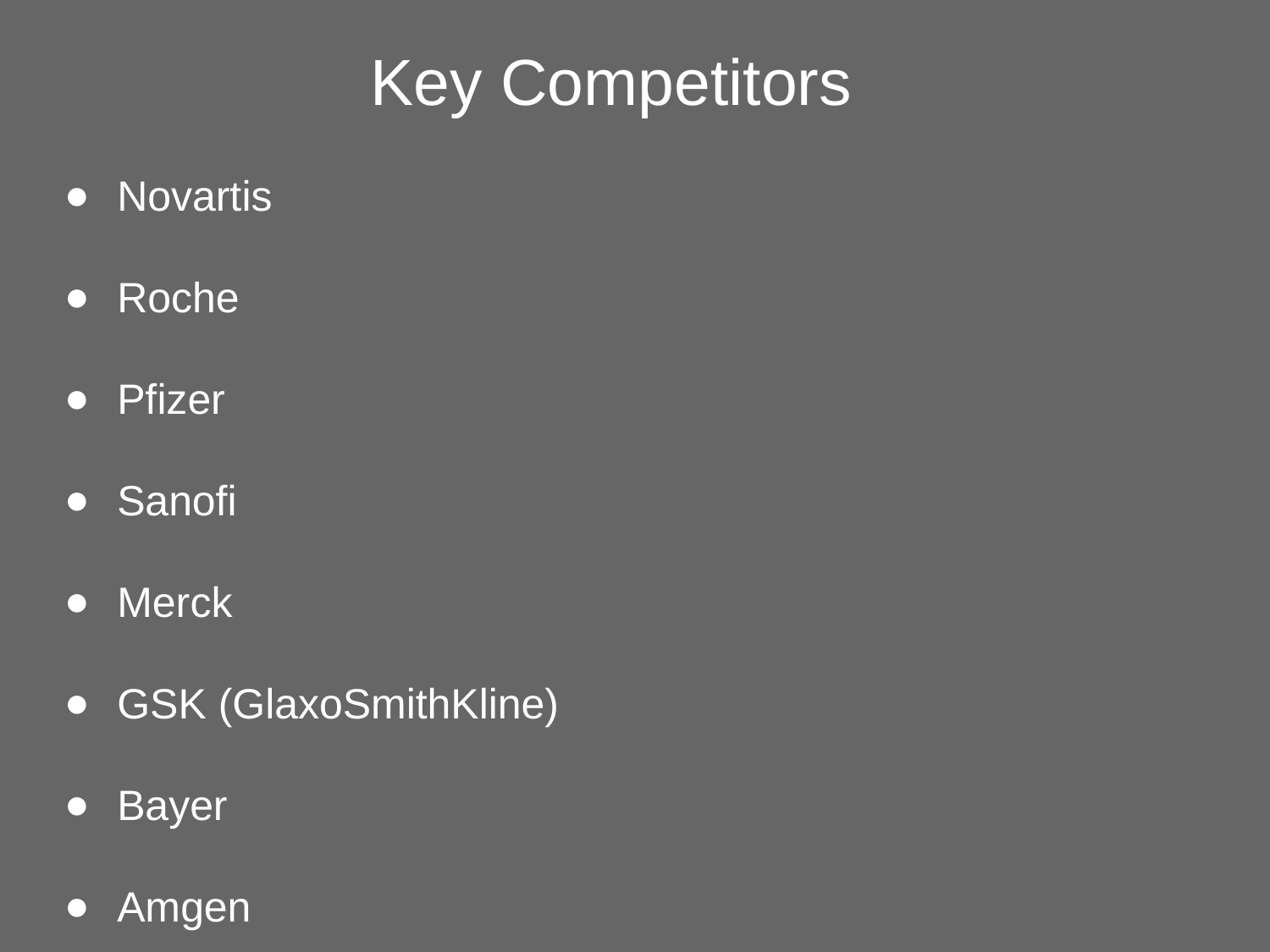

# Key Competitors
Novartis

Roche

Pfizer

Sanofi

Merck

GSK (GlaxoSmithKline)

Bayer

Amgen